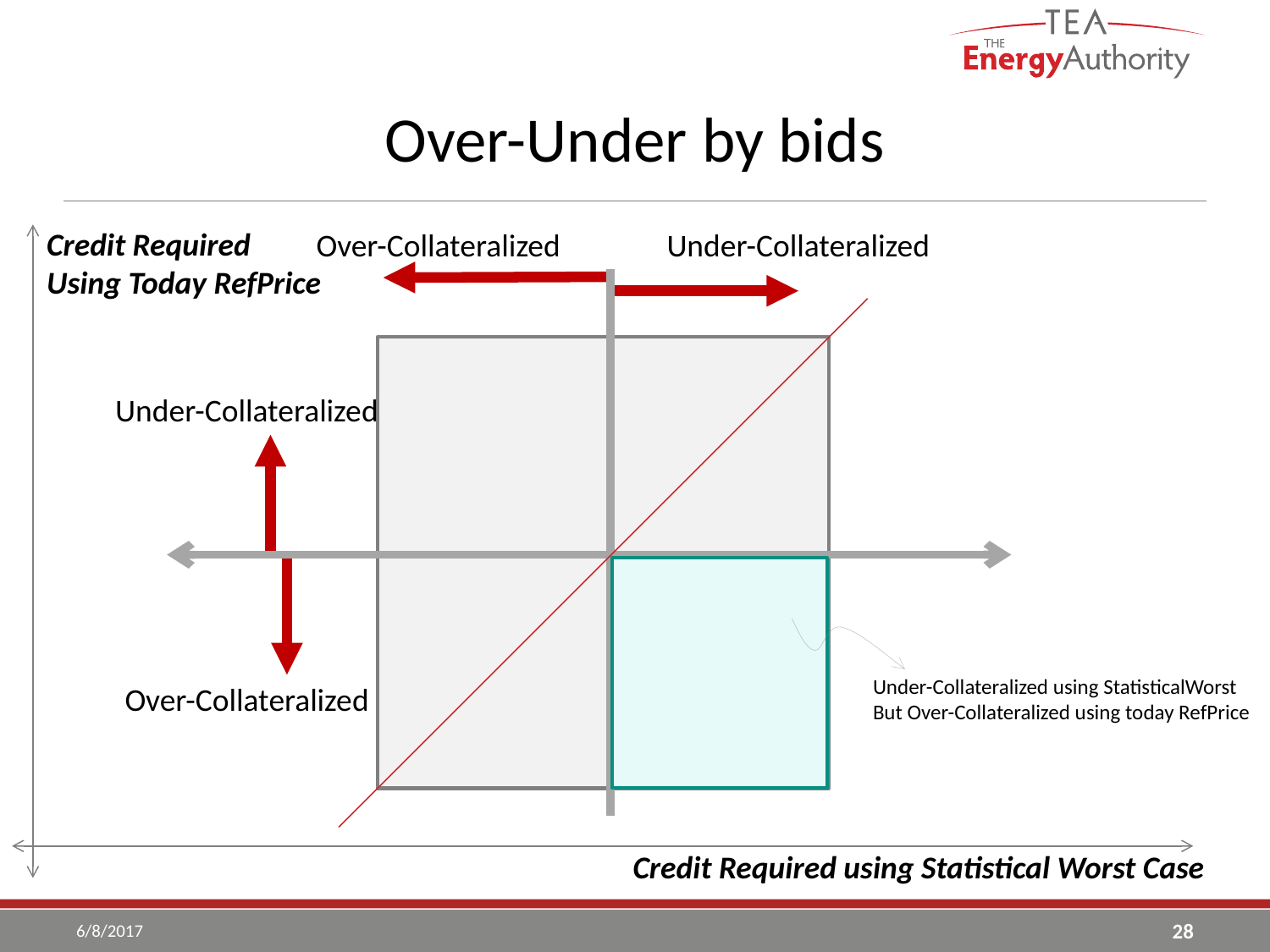

# Over-Under by bids
Credit Required
Using Today RefPrice
Over-Collateralized
Under-Collateralized

Under-Collateralized

Under-Collateralized using StatisticalWorst
But Over-Collateralized using today RefPrice
Over-Collateralized
Credit Required using Statistical Worst Case
6/8/2017
28